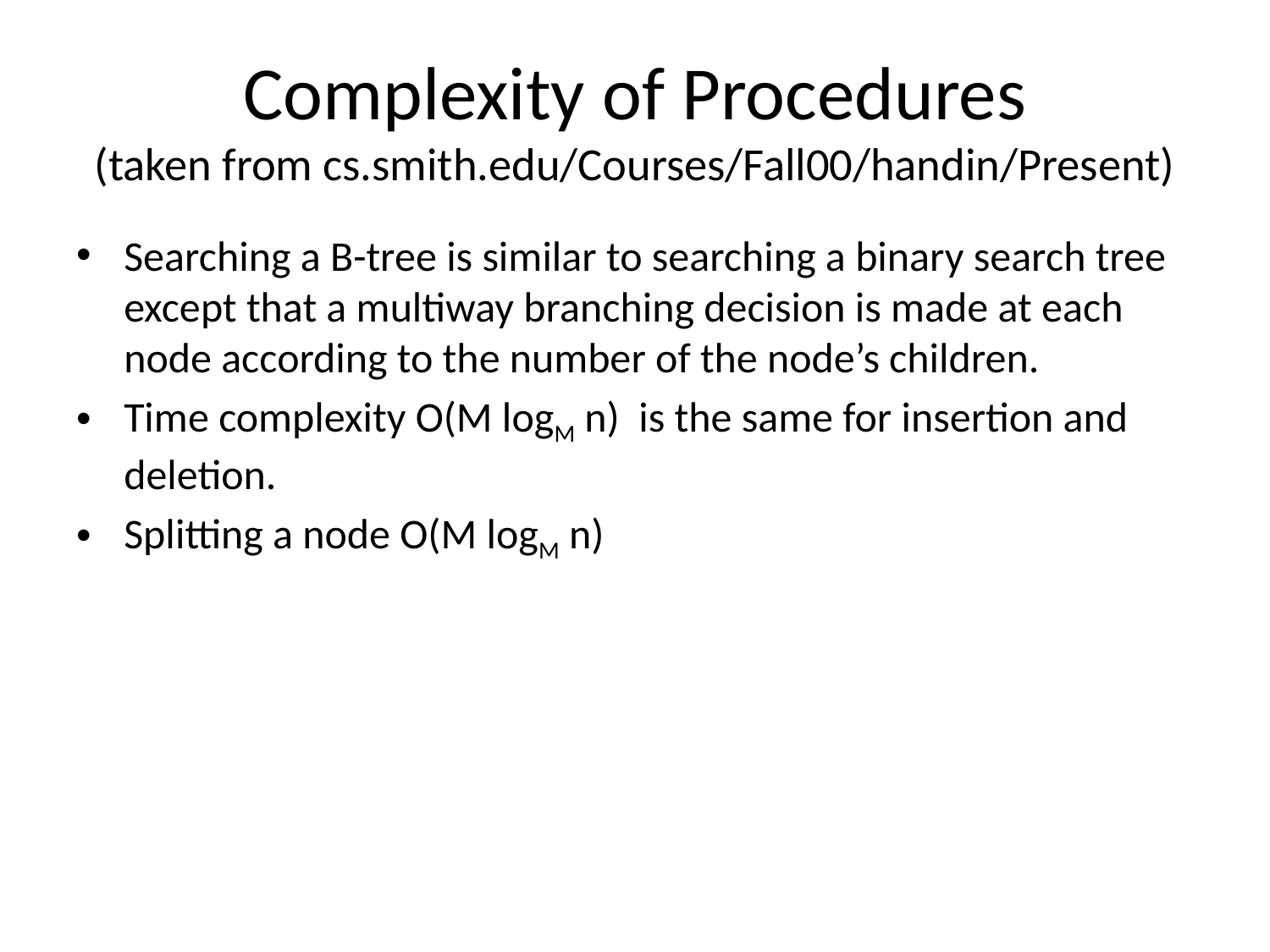

# Complexity of Procedures (taken from cs.smith.edu/Courses/Fall00/handin/Present)
Searching a B-tree is similar to searching a binary search tree except that a multiway branching decision is made at each node according to the number of the node’s children.
Time complexity O(M logM n)  is the same for insertion and deletion.
Splitting a node O(M logM n)